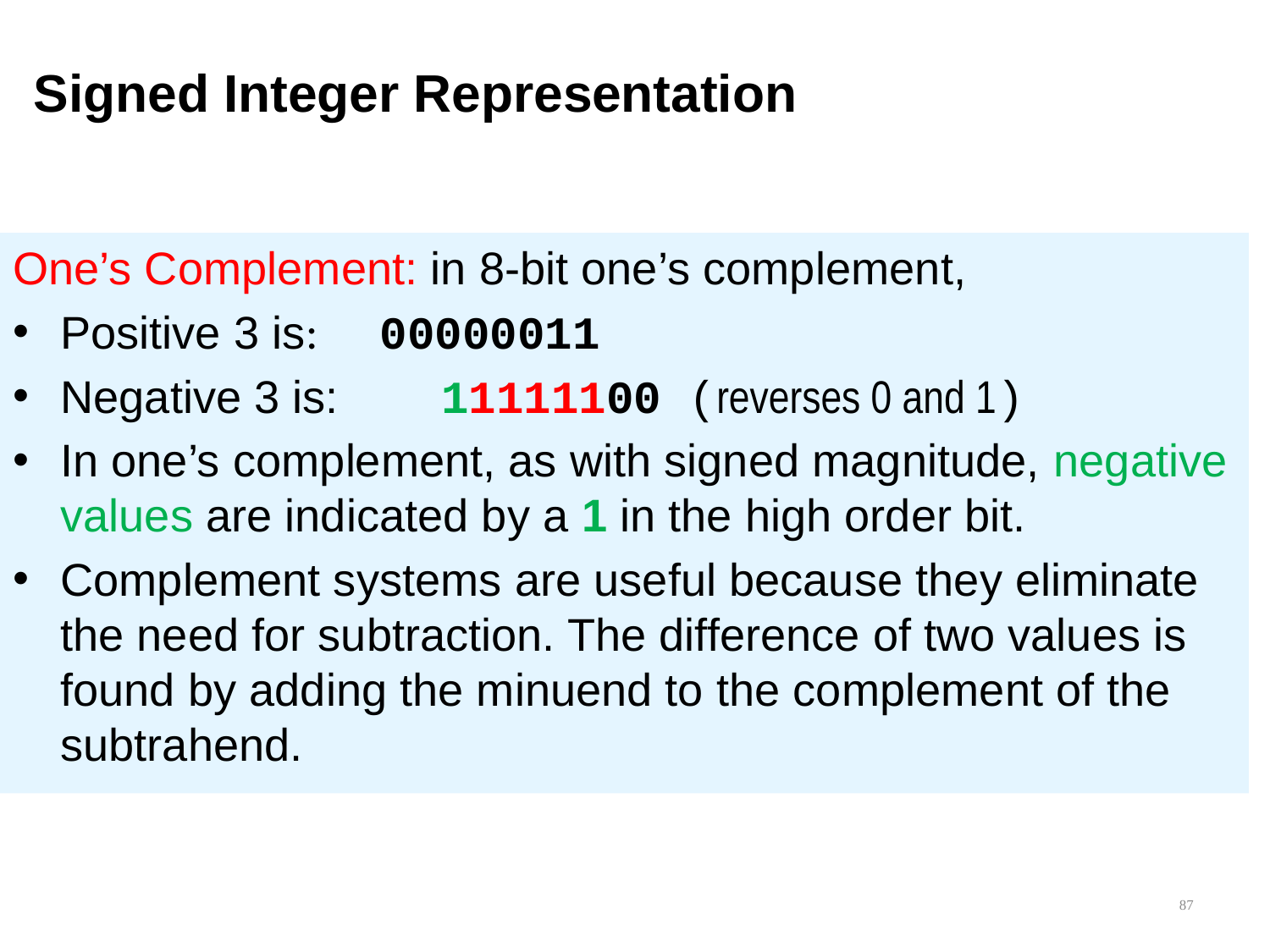

# Signed Integer Representation
One’s Complement: in 8-bit one’s complement,
Positive 3 is:      00000011
Negative 3 is:	11111100 (reverses 0 and 1)
In one’s complement, as with signed magnitude, negative values are indicated by a 1 in the high order bit.
Complement systems are useful because they eliminate the need for subtraction. The difference of two values is found by adding the minuend to the complement of the subtrahend.
87